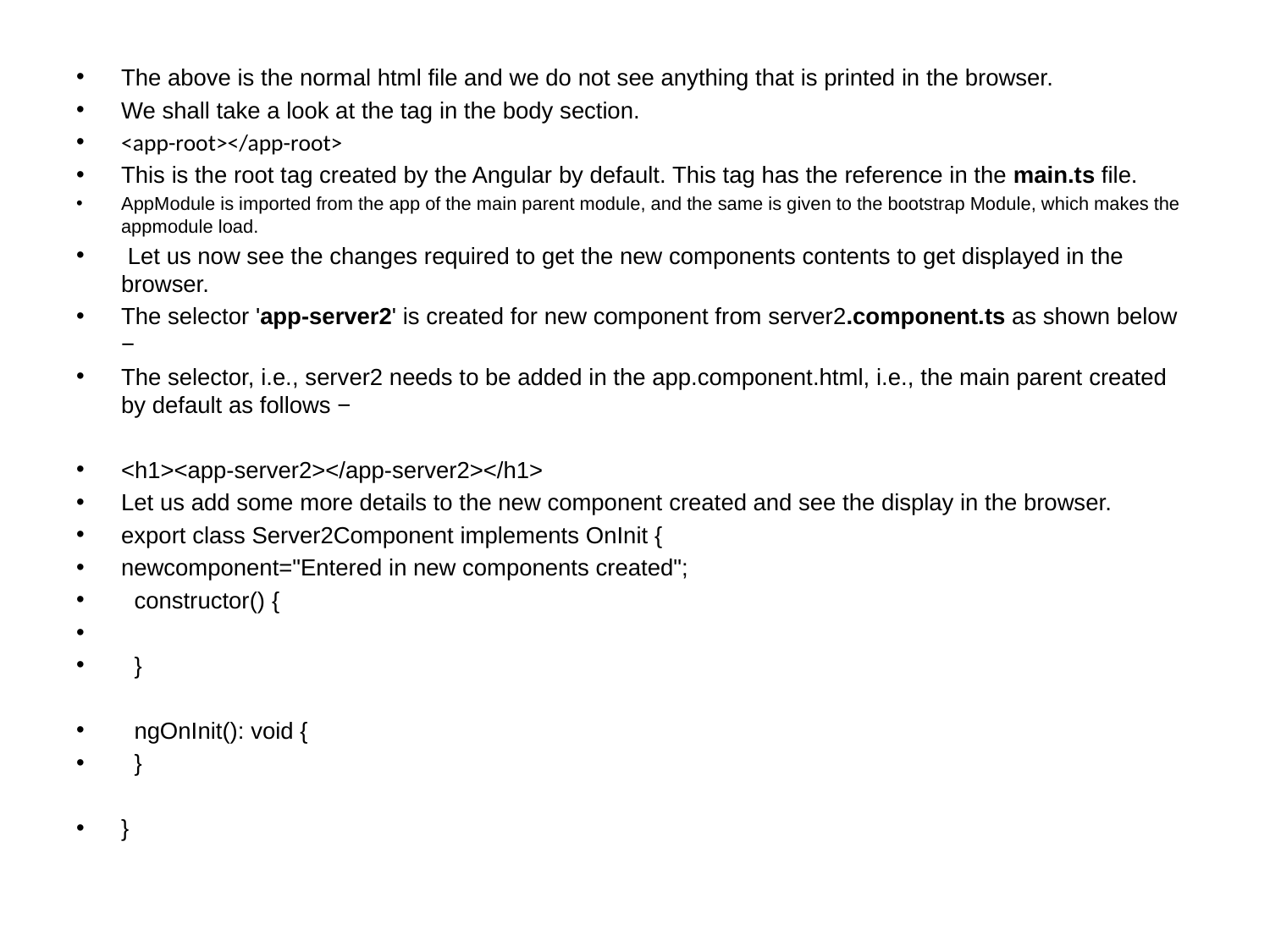

The above is the normal html file and we do not see anything that is printed in the browser.
We shall take a look at the tag in the body section.
<app-root></app-root>
This is the root tag created by the Angular by default. This tag has the reference in the main.ts file.
AppModule is imported from the app of the main parent module, and the same is given to the bootstrap Module, which makes the appmodule load.
 Let us now see the changes required to get the new components contents to get displayed in the browser.
The selector 'app-server2' is created for new component from server2.component.ts as shown below −
The selector, i.e., server2 needs to be added in the app.component.html, i.e., the main parent created by default as follows −

<h1><app-server2></app-server2></h1>
Let us add some more details to the new component created and see the display in the browser.
export class Server2Component implements OnInit {
newcomponent="Entered in new components created";
  constructor() {

  }

  ngOnInit(): void {
  }

}